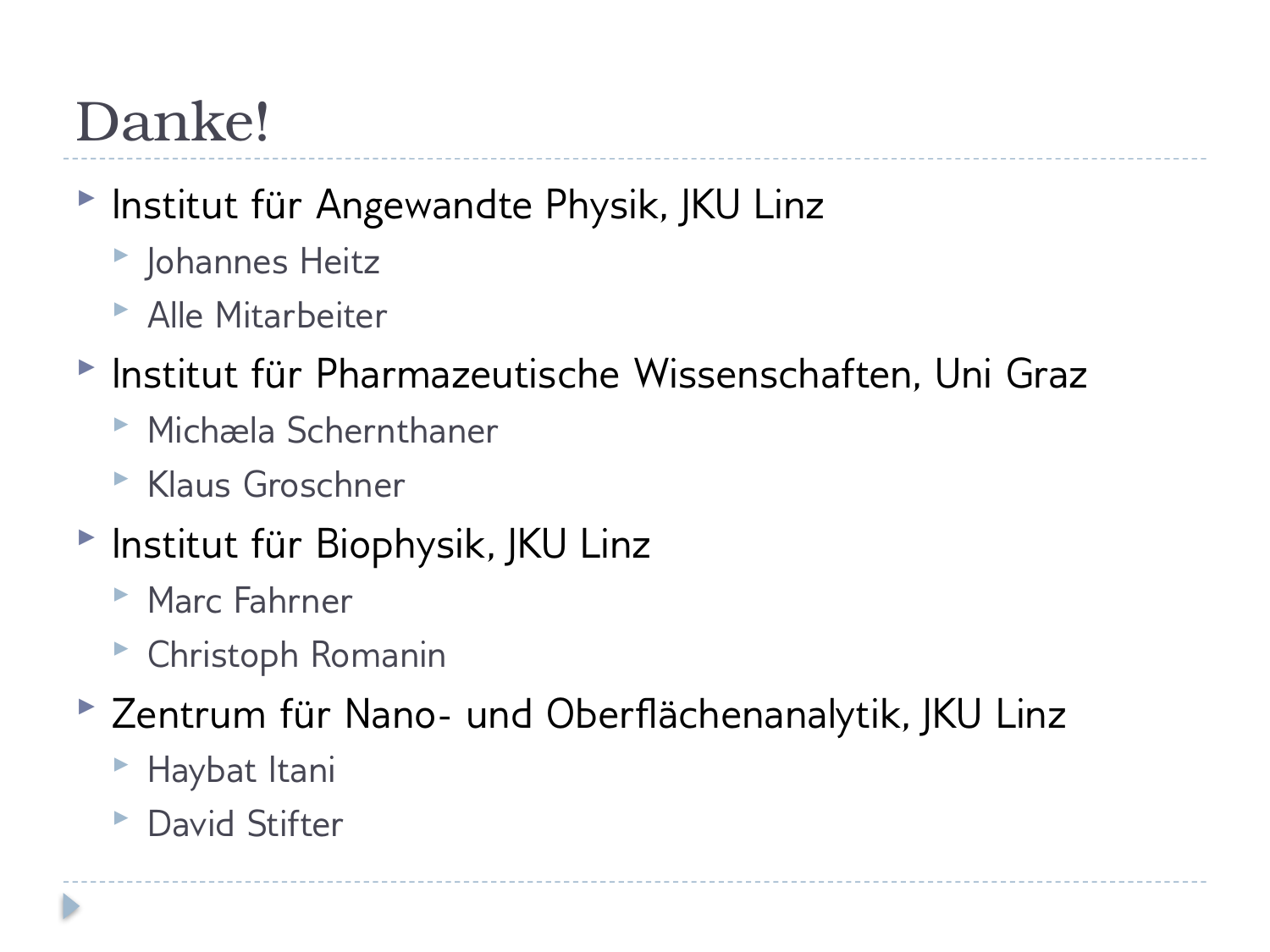

# Danke!
Institut für Angewandte Physik, JKU Linz
Johannes Heitz
Alle Mitarbeiter
Institut für Pharmazeutische Wissenschaften, Uni Graz
Michaela Schernthaner
Klaus Groschner
Institut für Biophysik, JKU Linz
Marc Fahrner
Christoph Romanin
Zentrum für Nano- und Oberflächenanalytik, JKU Linz
Haybat Itani
David Stifter